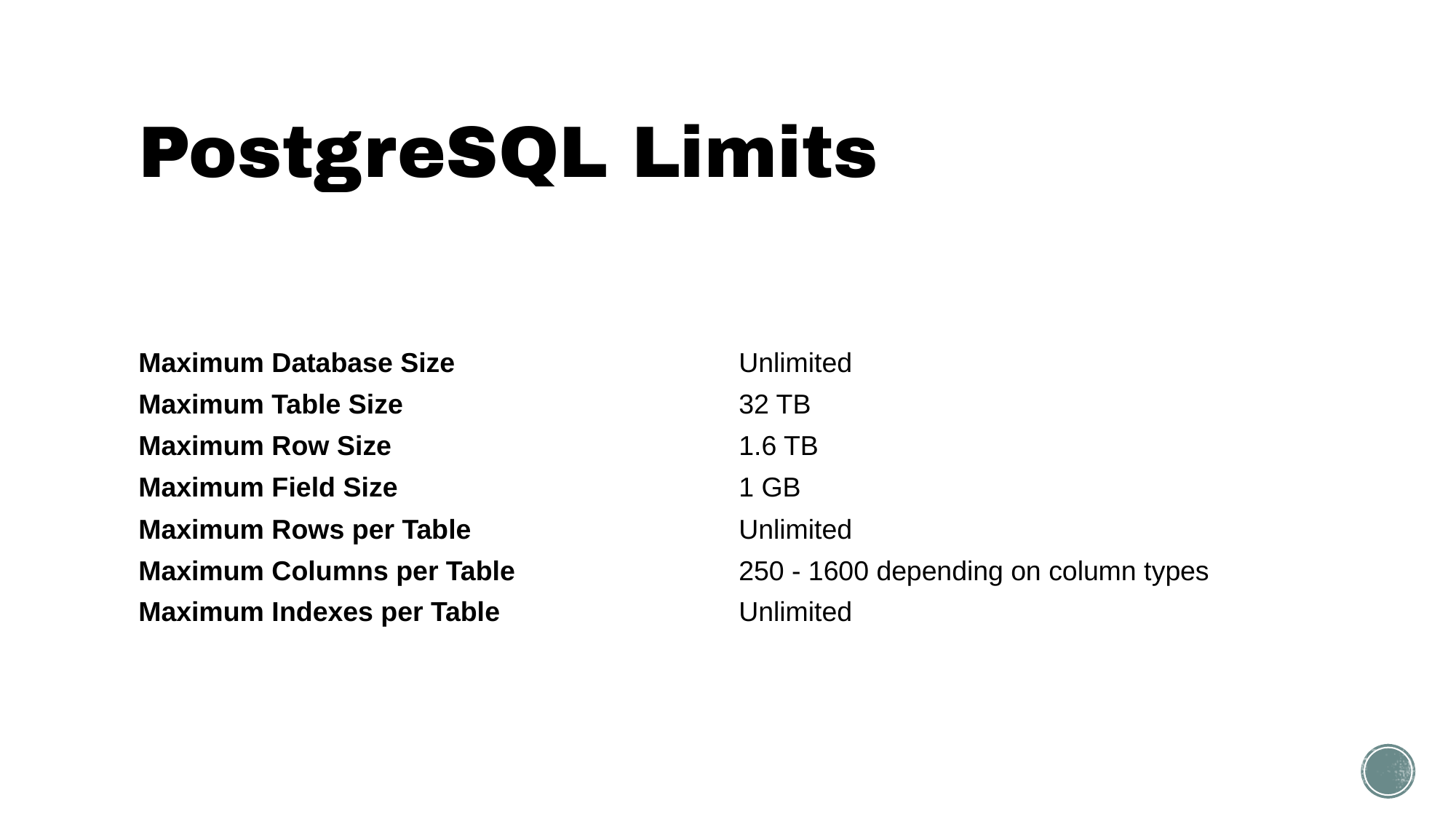

# PostgreSQL Limits
| Maximum Database Size | Unlimited |
| --- | --- |
| Maximum Table Size | 32 TB |
| Maximum Row Size | 1.6 TB |
| Maximum Field Size | 1 GB |
| Maximum Rows per Table | Unlimited |
| Maximum Columns per Table | 250 - 1600 depending on column types |
| Maximum Indexes per Table | Unlimited |